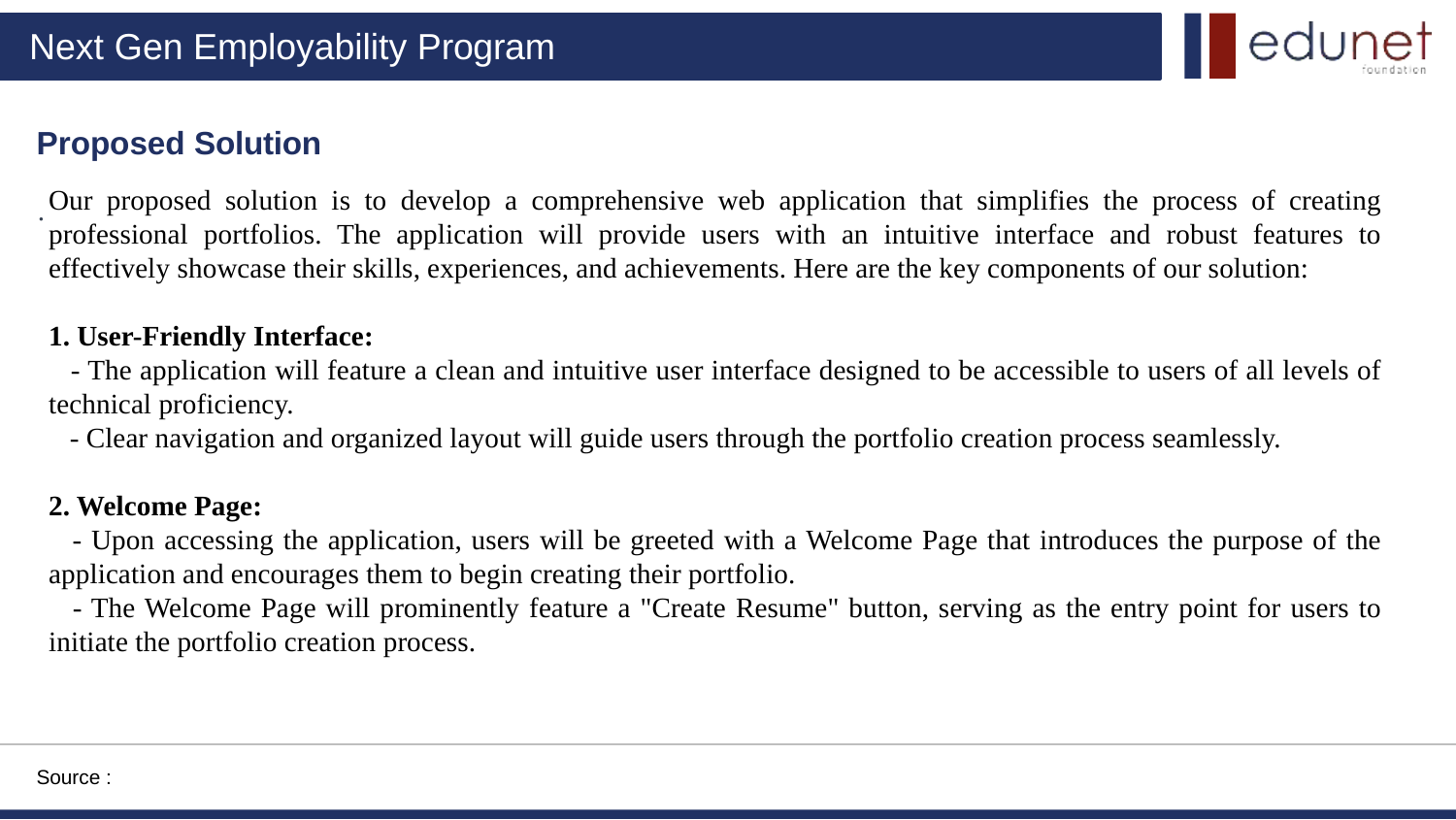

Next Gen Employability Program
Proposed Solution
.
Our proposed solution is to develop a comprehensive web application that simplifies the process of creating professional portfolios. The application will provide users with an intuitive interface and robust features to effectively showcase their skills, experiences, and achievements. Here are the key components of our solution:

1. User-Friendly Interface:
   - The application will feature a clean and intuitive user interface designed to be accessible to users of all levels of technical proficiency.
   - Clear navigation and organized layout will guide users through the portfolio creation process seamlessly.

2. Welcome Page:
   - Upon accessing the application, users will be greeted with a Welcome Page that introduces the purpose of the application and encourages them to begin creating their portfolio.
   - The Welcome Page will prominently feature a "Create Resume" button, serving as the entry point for users to initiate the portfolio creation process.

Source :